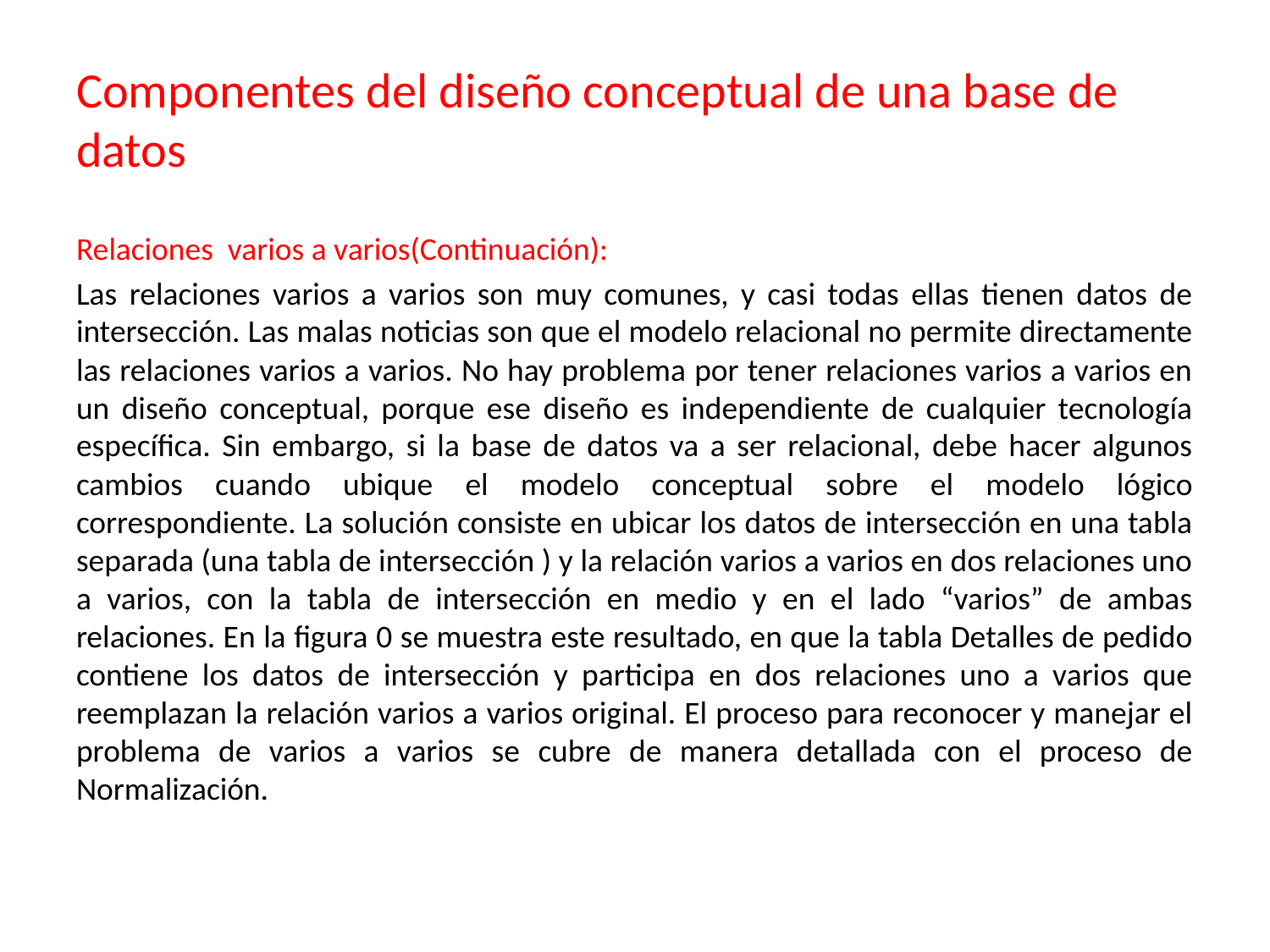

# Componentes del diseño conceptual de una base de datos
Relaciones  varios a varios(Continuación):
Las relaciones varios a varios son muy comunes, y casi todas ellas tienen datos de intersección. Las malas noticias son que el modelo relacional no permite directamente las relaciones varios a varios. No hay problema por tener relaciones varios a varios en un diseño conceptual, porque ese diseño es independiente de cualquier tecnología específica. Sin embargo, si la base de datos va a ser relacional, debe hacer algunos cambios cuando ubique el modelo conceptual sobre el modelo lógico correspondiente. La solución consiste en ubicar los datos de intersección en una tabla separada (una tabla de intersección ) y la relación varios a varios en dos relaciones uno a varios, con la tabla de intersección en medio y en el lado “varios” de ambas relaciones. En la figura 0 se muestra este resultado, en que la tabla Detalles de pedido contiene los datos de intersección y participa en dos relaciones uno a varios que reemplazan la relación varios a varios original. El proceso para reconocer y manejar el problema de varios a varios se cubre de manera detallada con el proceso de Normalización.